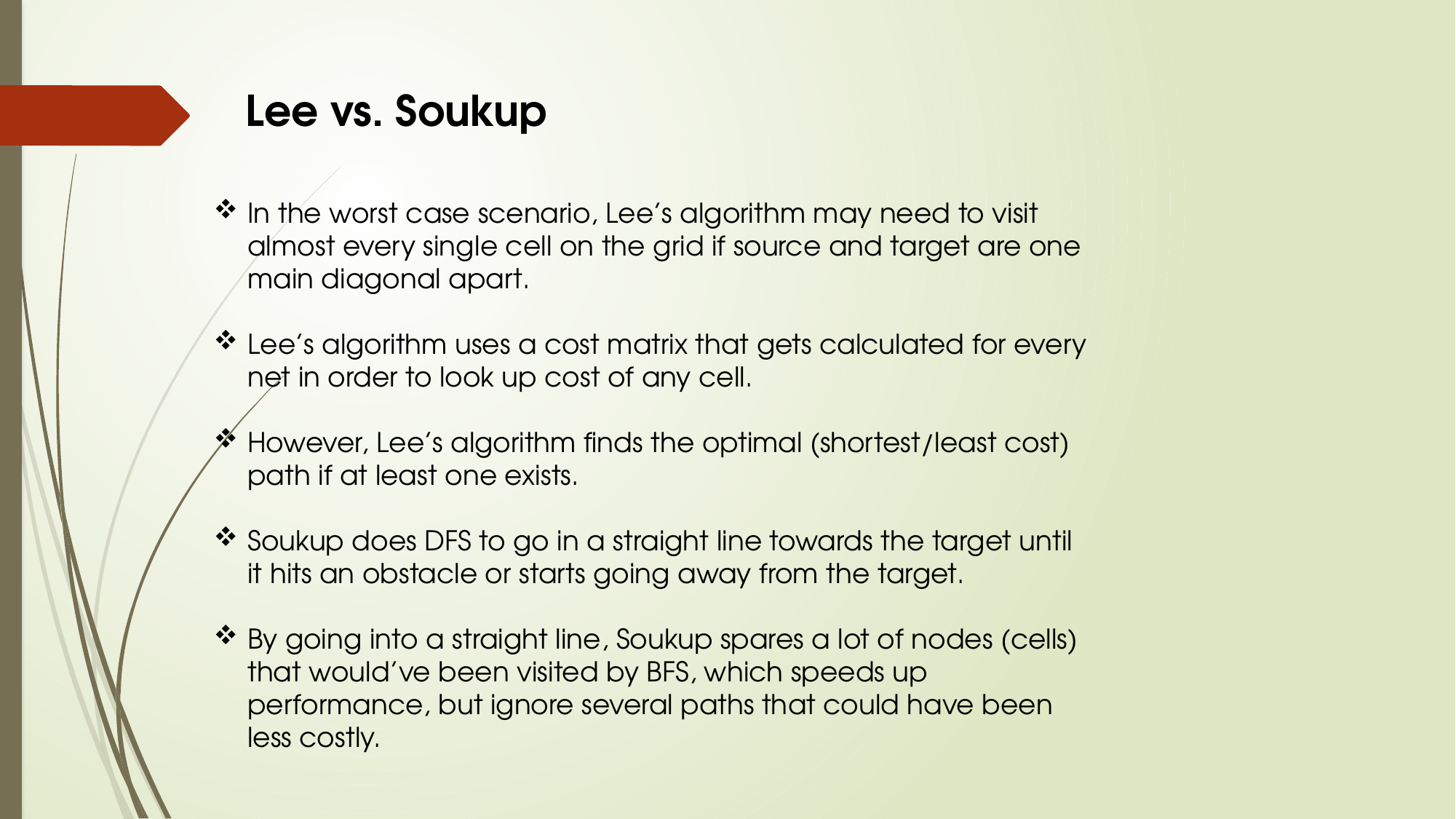

Lee vs. Soukup
In the worst case scenario, Lee’s algorithm may need to visit almost every single cell on the grid if source and target are one main diagonal apart.

Lee’s algorithm uses a cost matrix that gets calculated for every net in order to look up cost of any cell.

However, Lee’s algorithm finds the optimal (shortest/least cost) path if at least one exists.

Soukup does DFS to go in a straight line towards the target until it hits an obstacle or starts going away from the target.

By going into a straight line, Soukup spares a lot of nodes (cells) that would’ve been visited by BFS, which speeds up performance, but ignore several paths that could have been less costly.